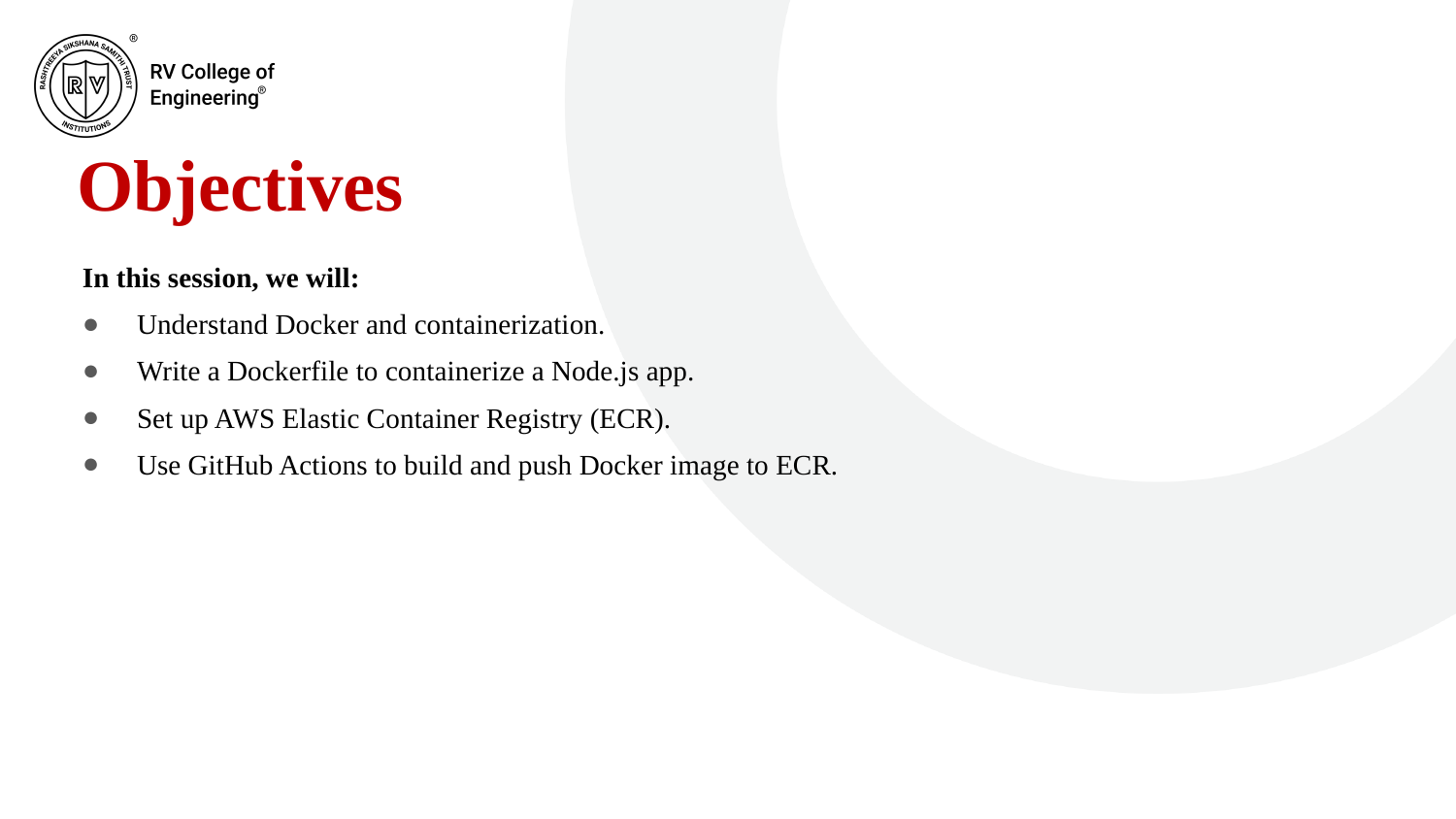

# Objectives
In this session, we will:
Understand Docker and containerization.
Write a Dockerfile to containerize a Node.js app.
Set up AWS Elastic Container Registry (ECR).
Use GitHub Actions to build and push Docker image to ECR.